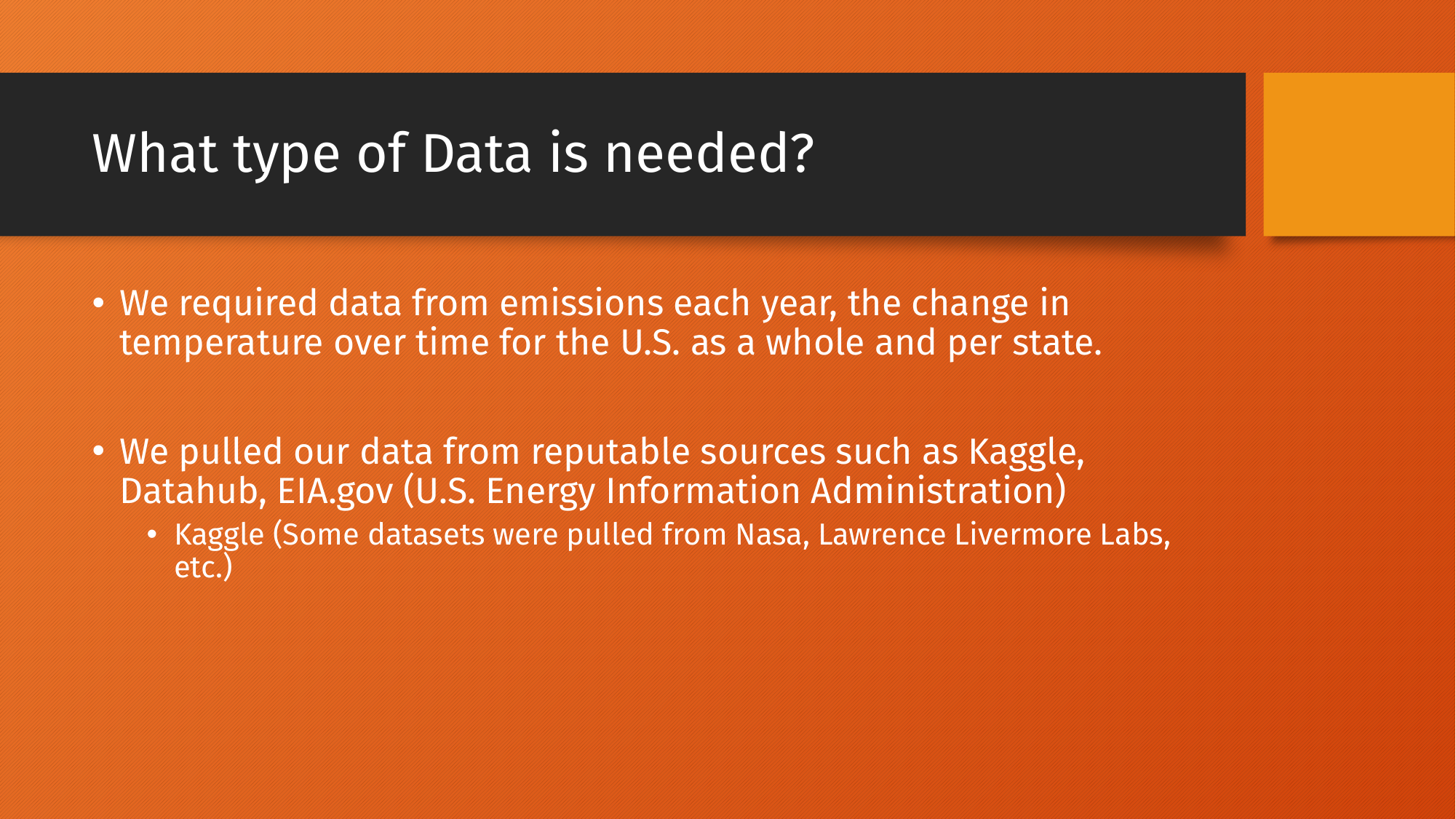

# What type of Data is needed?
We required data from emissions each year, the change in temperature over time for the U.S. as a whole and per state.

We pulled our data from reputable sources such as Kaggle, Datahub, EIA.gov (U.S. Energy Information Administration)
Kaggle (Some datasets were pulled from Nasa, Lawrence Livermore Labs, etc.)